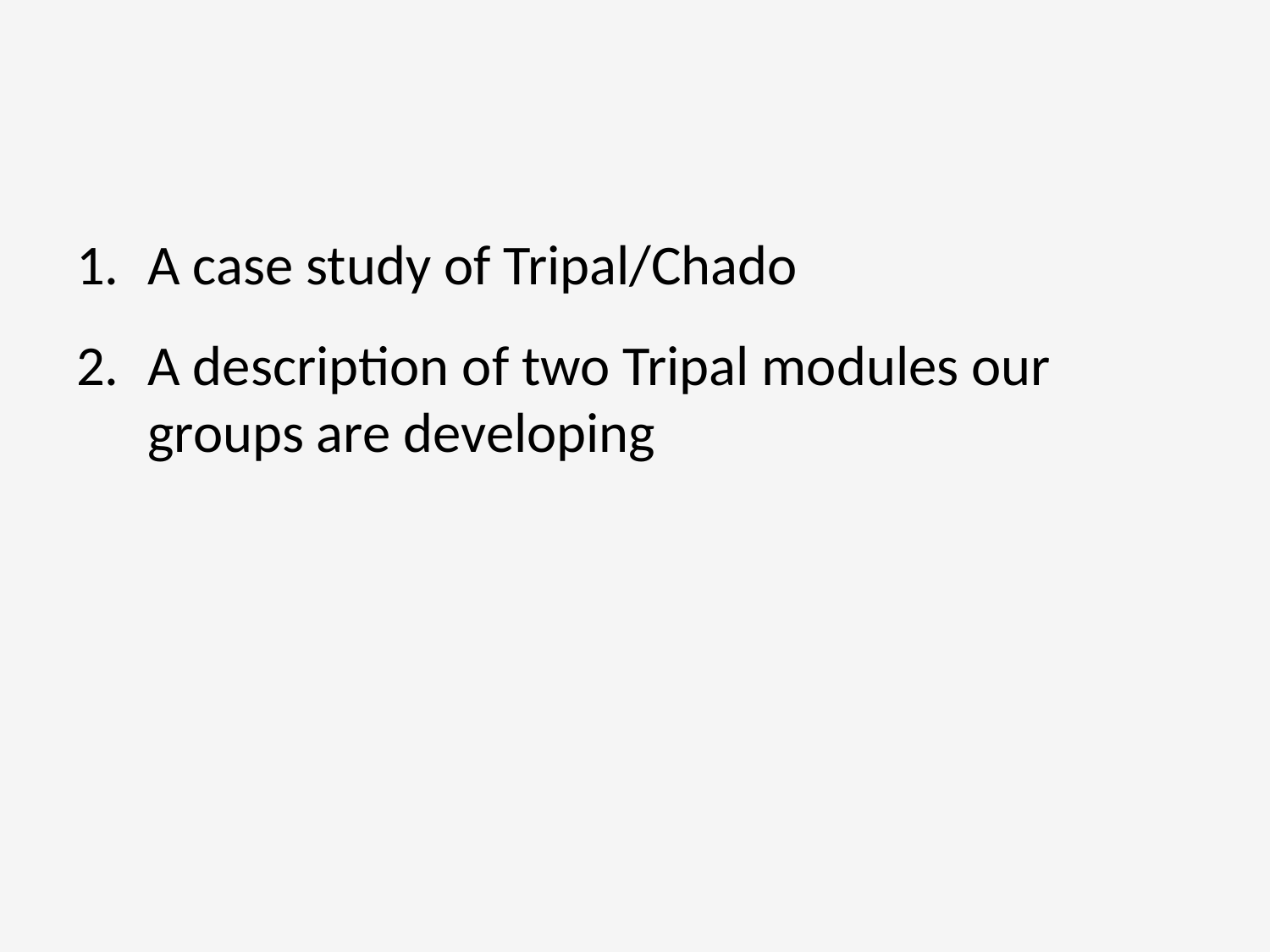

A case study of Tripal/Chado
A description of two Tripal modules our groups are developing